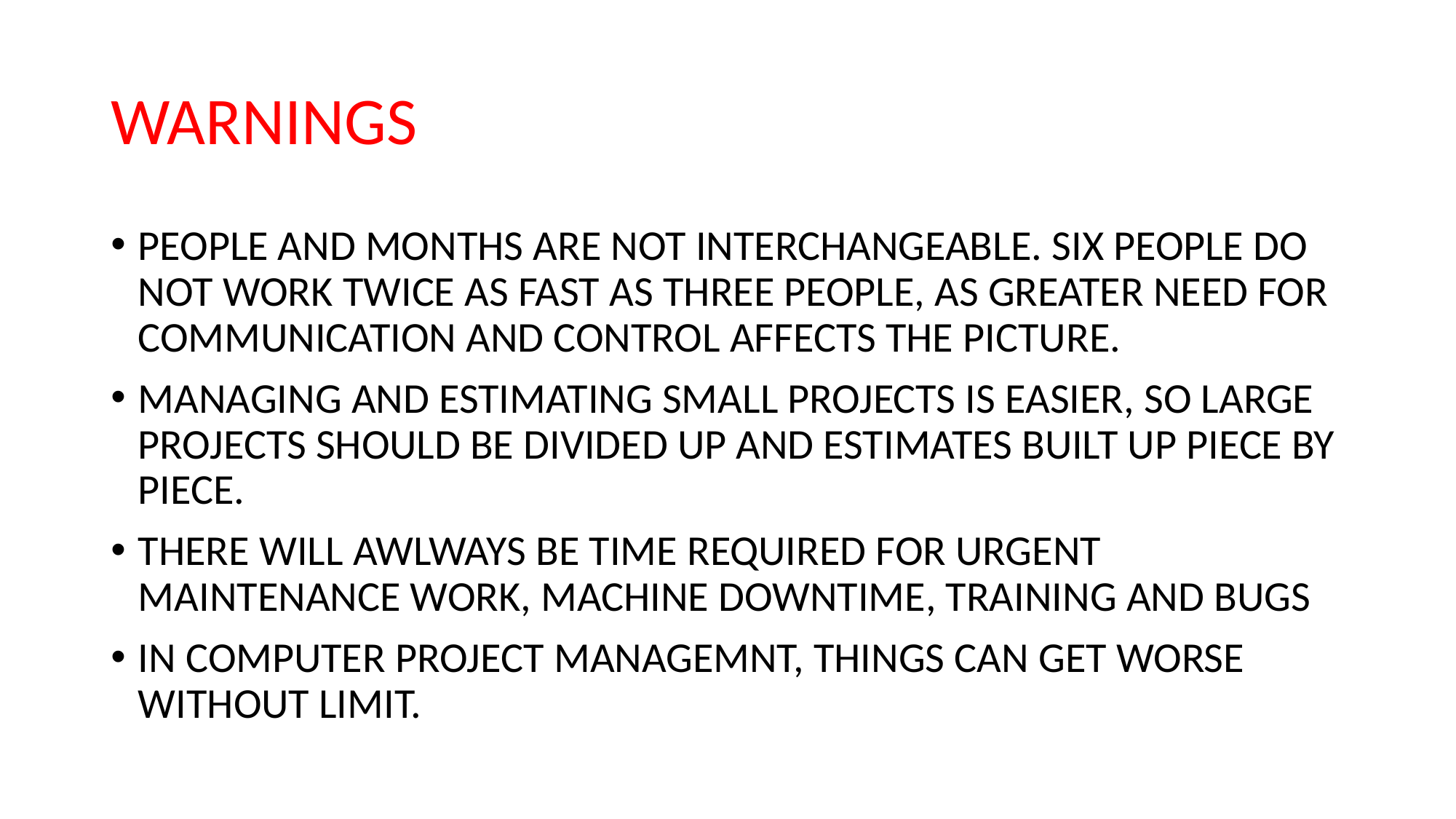

# WARNINGS
PEOPLE AND MONTHS ARE NOT INTERCHANGEABLE. SIX PEOPLE DO NOT WORK TWICE AS FAST AS THREE PEOPLE, AS GREATER NEED FOR COMMUNICATION AND CONTROL AFFECTS THE PICTURE.
MANAGING AND ESTIMATING SMALL PROJECTS IS EASIER, SO LARGE PROJECTS SHOULD BE DIVIDED UP AND ESTIMATES BUILT UP PIECE BY PIECE.
THERE WILL AWLWAYS BE TIME REQUIRED FOR URGENT MAINTENANCE WORK, MACHINE DOWNTIME, TRAINING AND BUGS
IN COMPUTER PROJECT MANAGEMNT, THINGS CAN GET WORSE WITHOUT LIMIT.